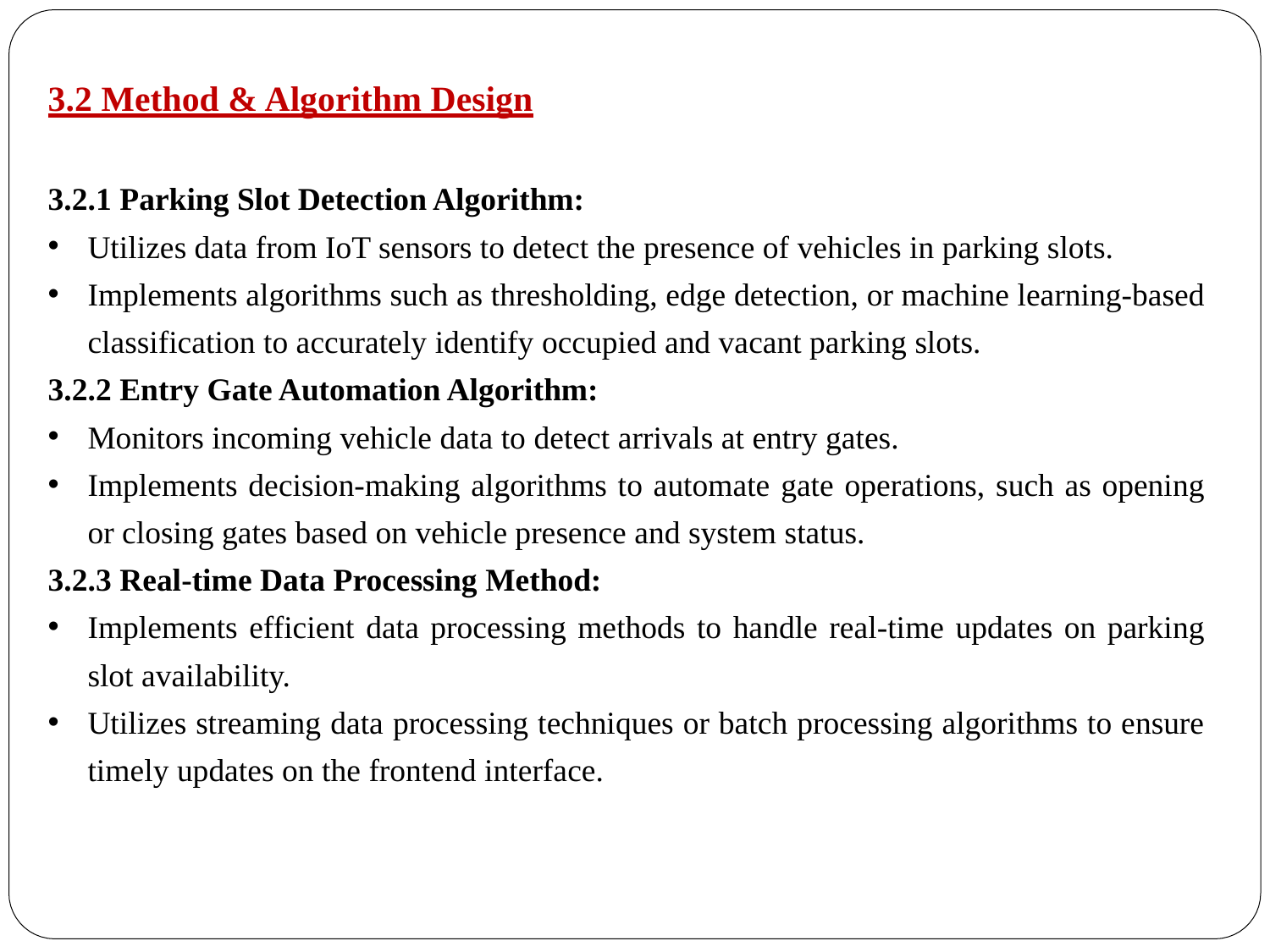

# 3.2 Method & Algorithm Design
3.2.1 Parking Slot Detection Algorithm:
Utilizes data from IoT sensors to detect the presence of vehicles in parking slots.
Implements algorithms such as thresholding, edge detection, or machine learning-based classification to accurately identify occupied and vacant parking slots.
3.2.2 Entry Gate Automation Algorithm:
Monitors incoming vehicle data to detect arrivals at entry gates.
Implements decision-making algorithms to automate gate operations, such as opening or closing gates based on vehicle presence and system status.
3.2.3 Real-time Data Processing Method:
Implements efficient data processing methods to handle real-time updates on parking slot availability.
Utilizes streaming data processing techniques or batch processing algorithms to ensure timely updates on the frontend interface.